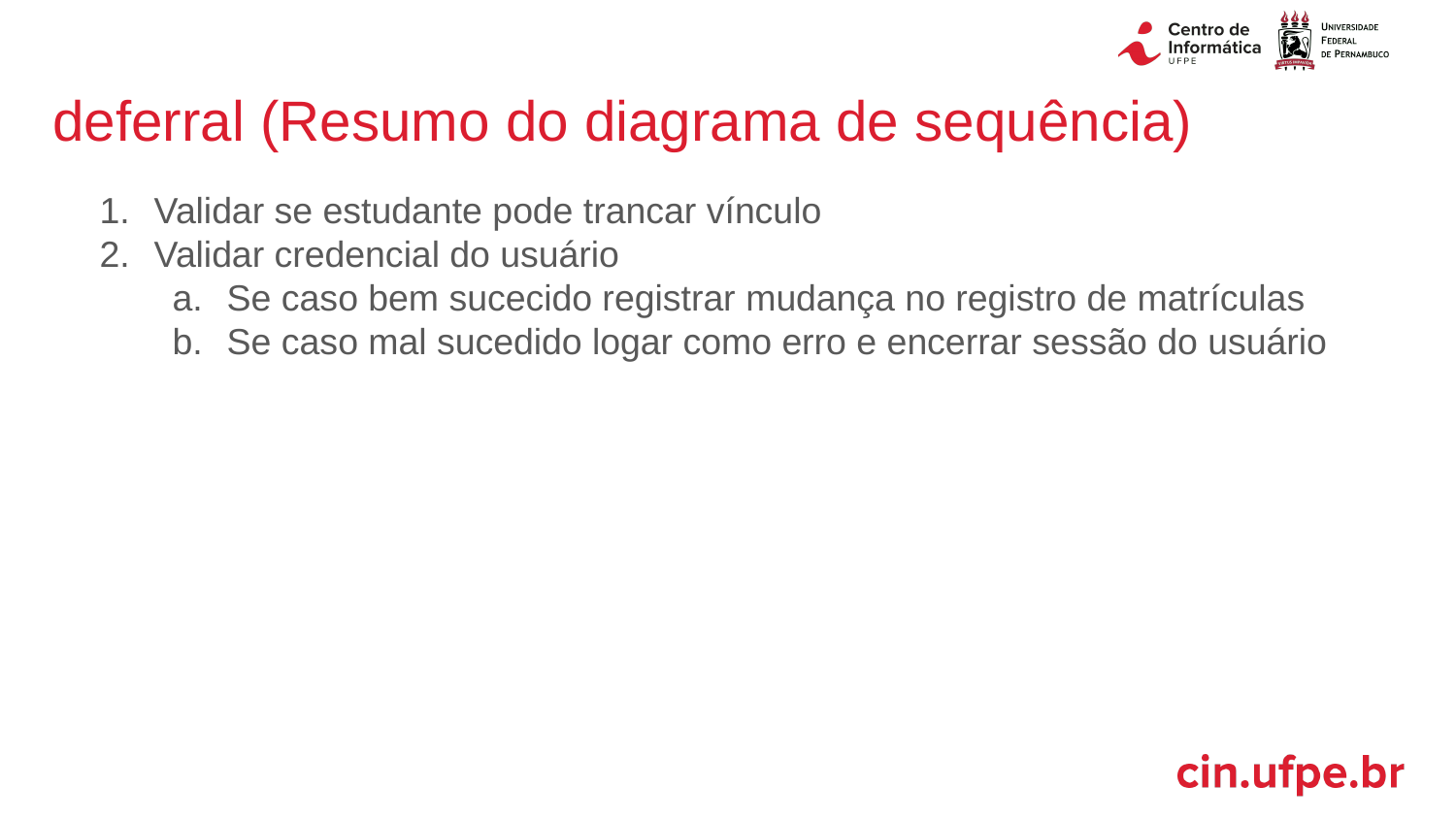

# deferral (Resumo do diagrama de sequência)
Validar se estudante pode trancar vínculo
Validar credencial do usuário
Se caso bem sucecido registrar mudança no registro de matrículas
Se caso mal sucedido logar como erro e encerrar sessão do usuário